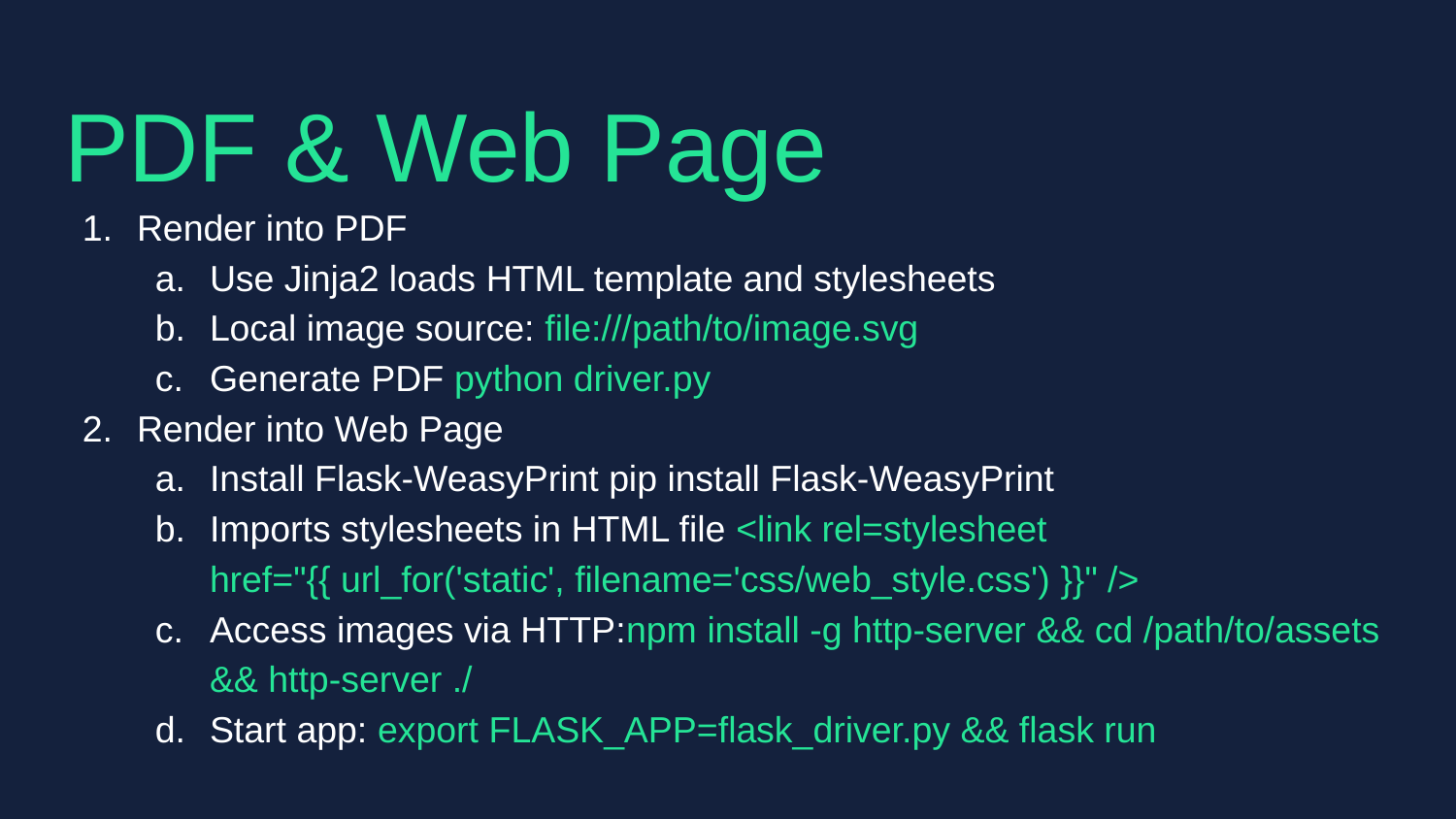

# PDF & Web Page
Render into PDF
Use Jinja2 loads HTML template and stylesheets
Local image source: file:///path/to/image.svg
Generate PDF python driver.py
Render into Web Page
Install Flask-WeasyPrint pip install Flask-WeasyPrint
Imports stylesheets in HTML file <link rel=stylesheet href="{{ url_for('static', filename='css/web_style.css') }}" />
Access images via HTTP:npm install -g http-server && cd /path/to/assets && http-server ./
Start app: export FLASK_APP=flask_driver.py && flask run